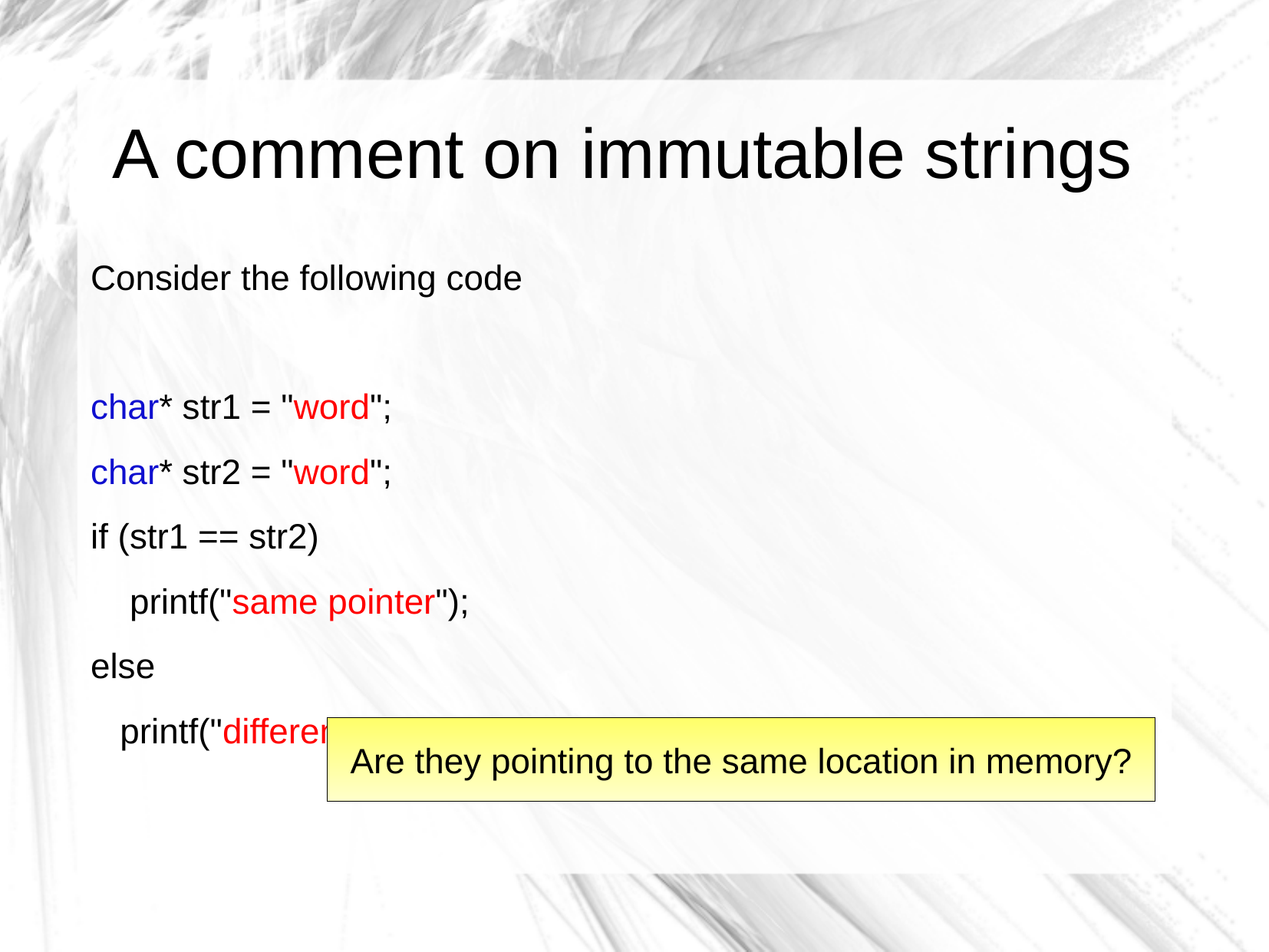

A comment on immutable strings
Consider the following code

char* str1 = "word";
char* str2 = "word";
if (str1 == str2)
    printf("same pointer");
else
   printf("different pointers");
Are they pointing to the same location in memory?